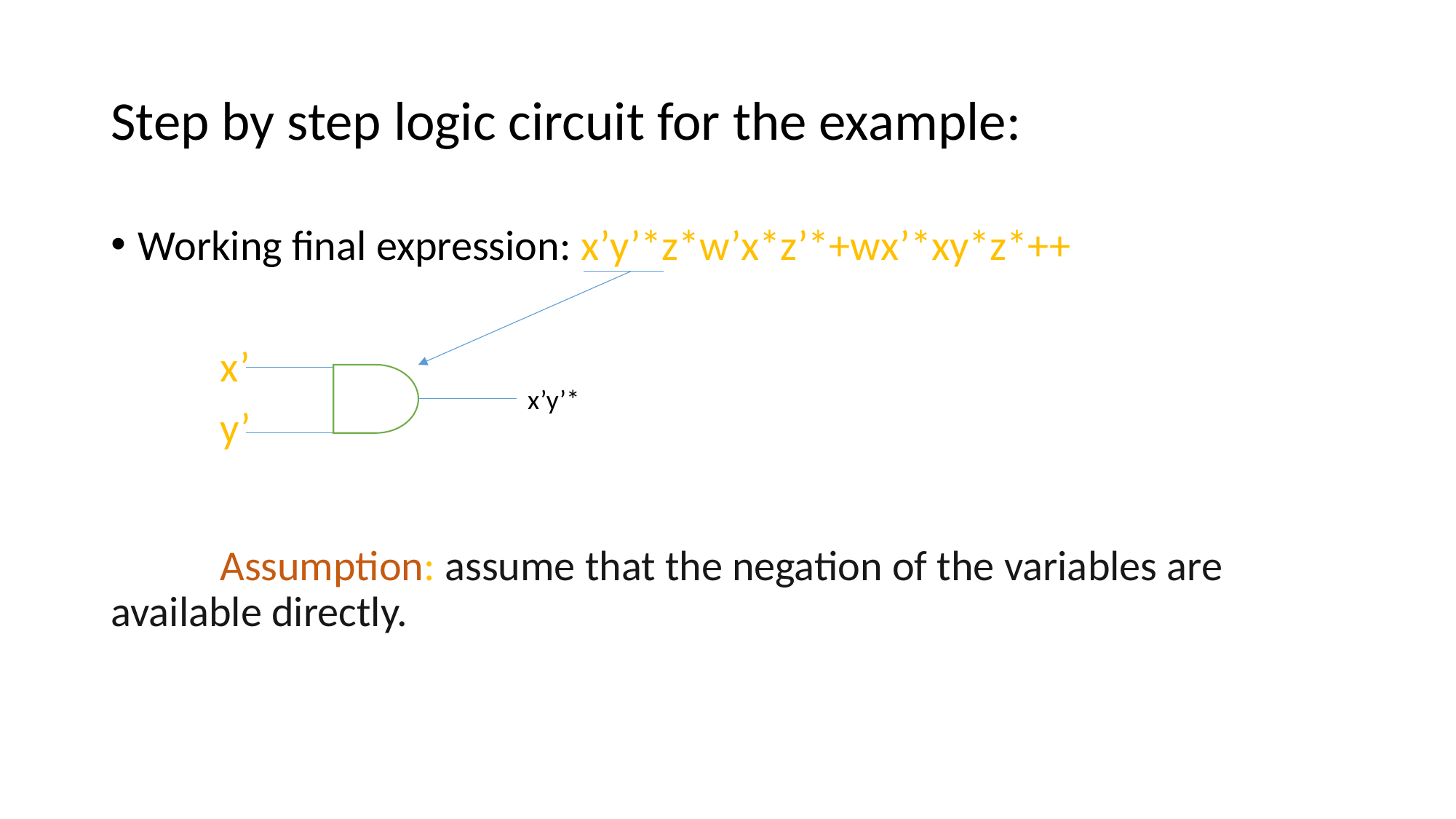

# Step by step logic circuit for the example:
Working final expression: x’y’*z*w’x*z’*+wx’*xy*z*++

	x’
	y’																																	Assumption: assume that the negation of the variables are available directly.

x’y’*